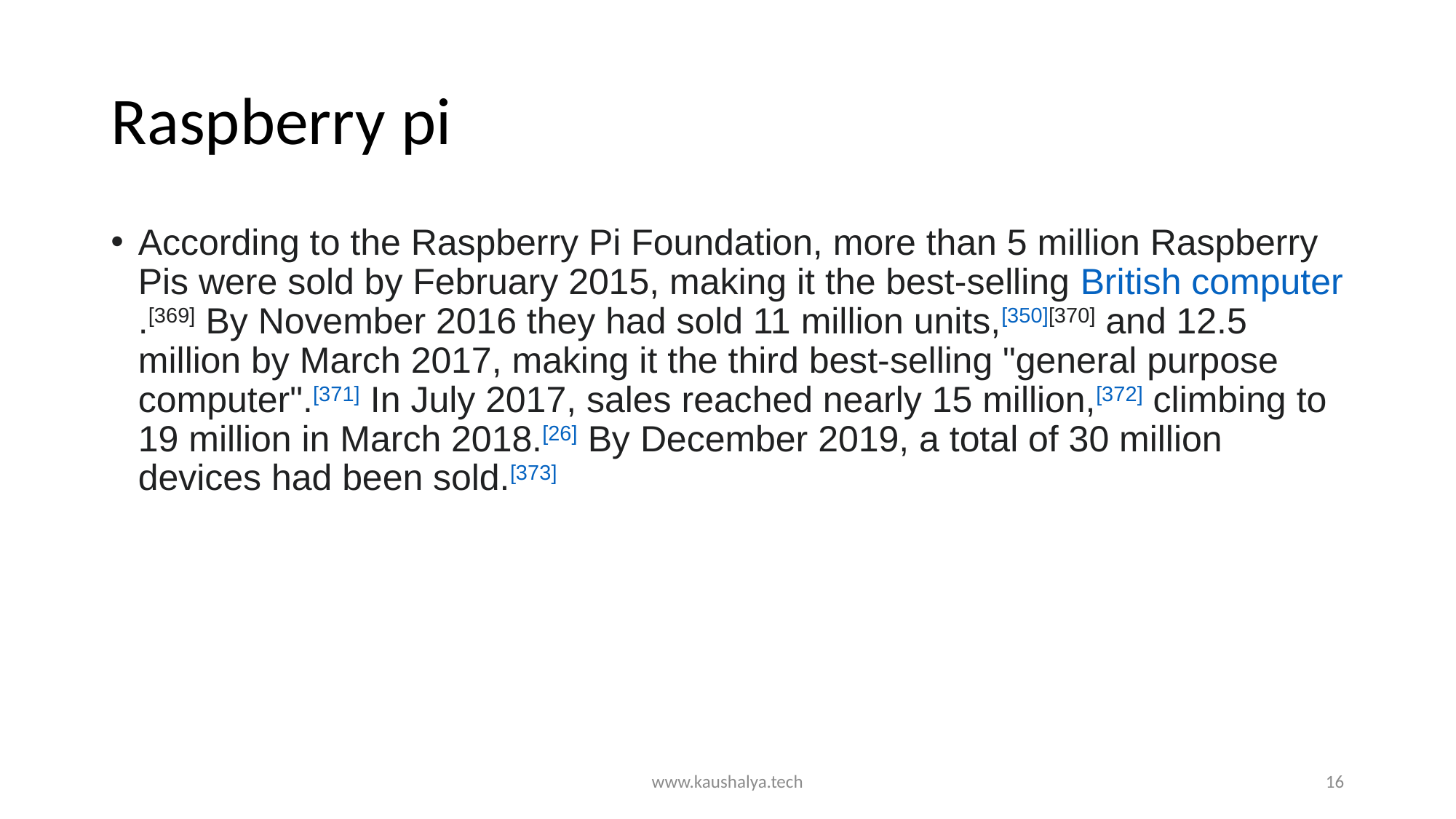

# Raspberry pi
According to the Raspberry Pi Foundation, more than 5 million Raspberry Pis were sold by February 2015, making it the best-selling British computer.[369] By November 2016 they had sold 11 million units,[350][370] and 12.5 million by March 2017, making it the third best-selling "general purpose computer".[371] In July 2017, sales reached nearly 15 million,[372] climbing to 19 million in March 2018.[26] By December 2019, a total of 30 million devices had been sold.[373]
www.kaushalya.tech
16